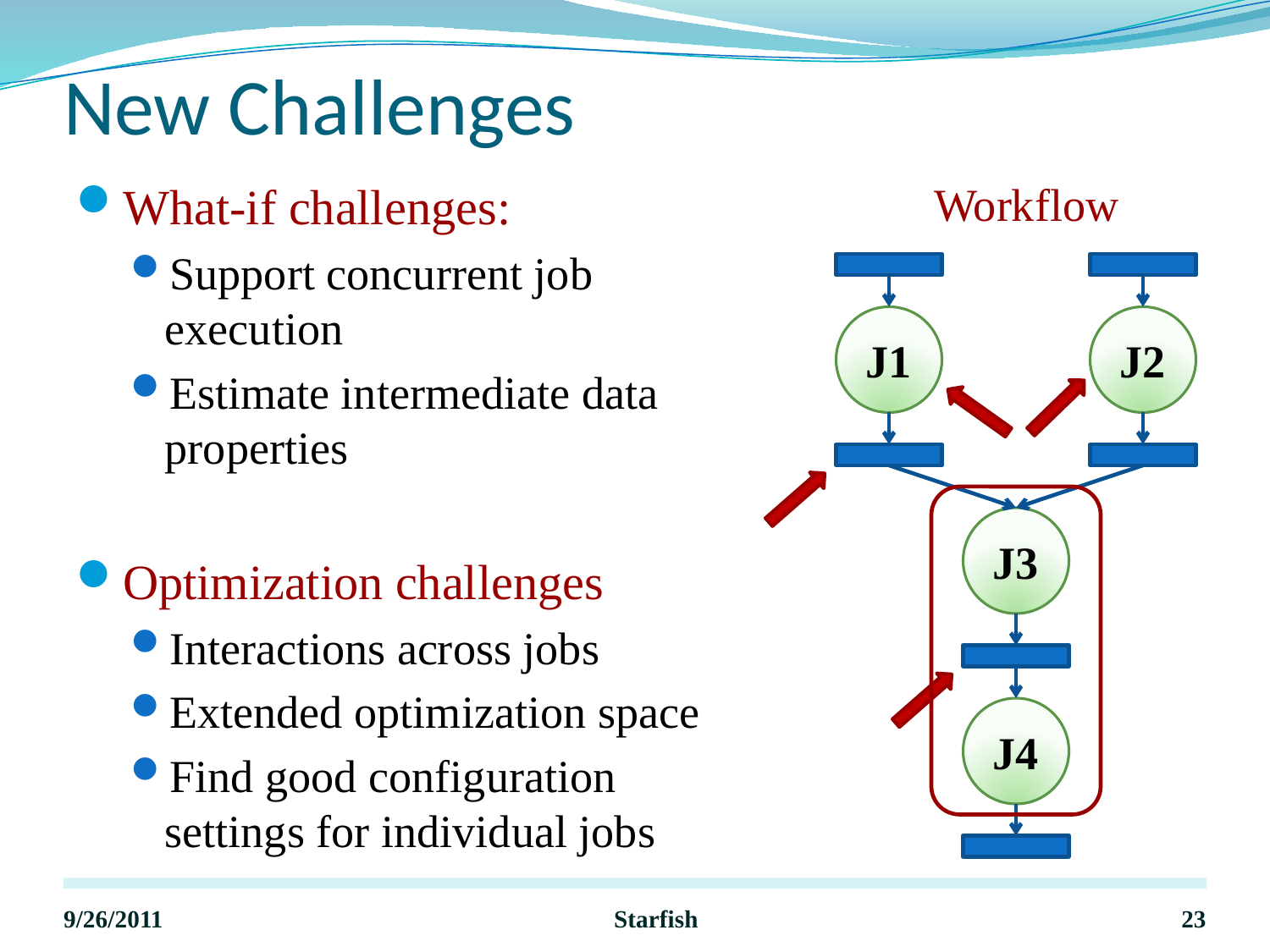

# New Challenges
What-if challenges:
Support concurrent job execution
Estimate intermediate data properties

Optimization challenges
Interactions across jobs
Extended optimization space
Find good configuration settings for individual jobs
Workflow

J1
J2

J3

J4

9/26/2011
Starfish
23